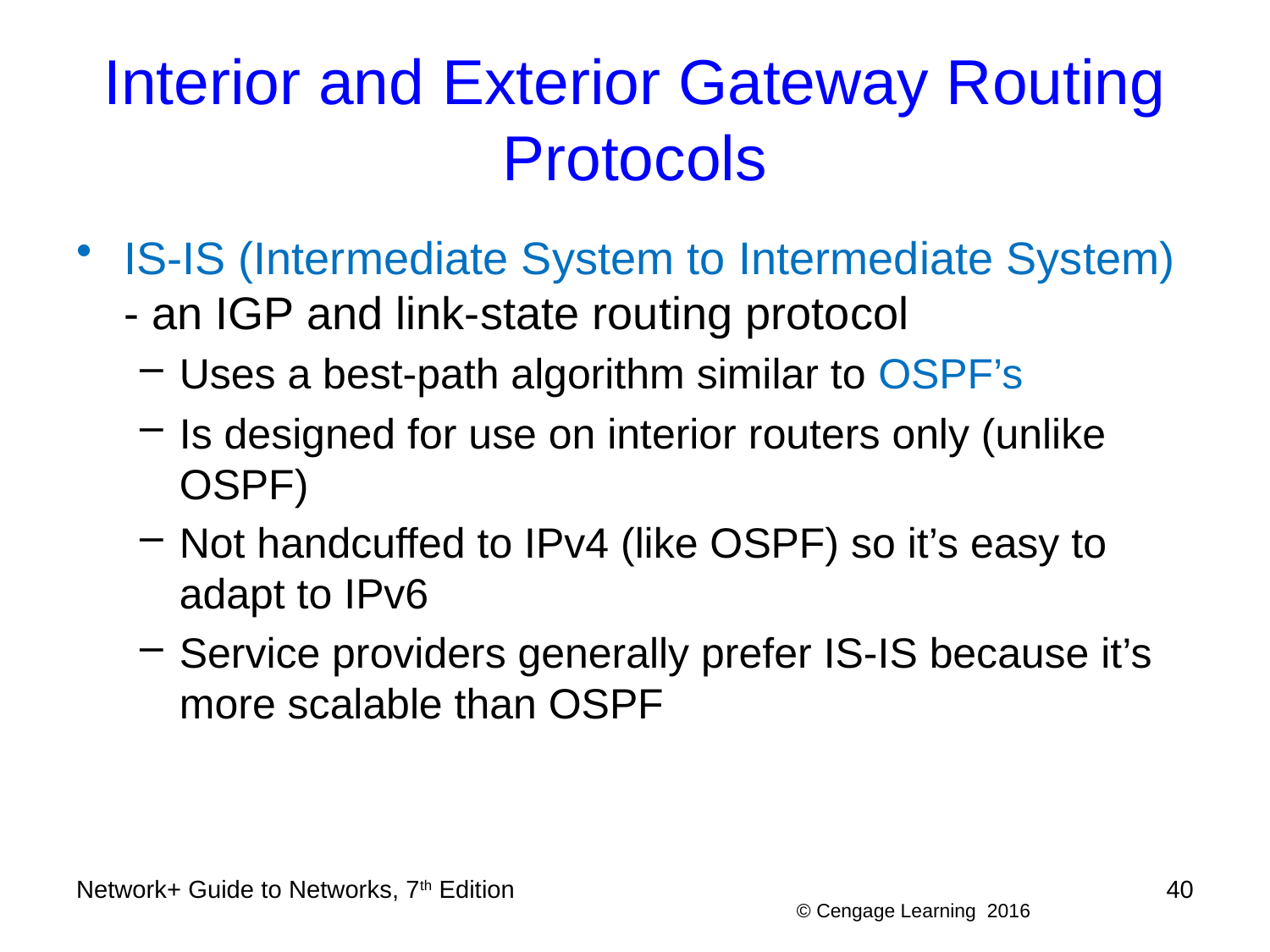

# Interior and Exterior Gateway Routing Protocols
IS-IS (Intermediate System to Intermediate System) - an IGP and link-state routing protocol
Uses a best-path algorithm similar to OSPF’s
Is designed for use on interior routers only (unlike OSPF)
Not handcuffed to IPv4 (like OSPF) so it’s easy to adapt to IPv6
Service providers generally prefer IS-IS because it’s more scalable than OSPF
Network+ Guide to Networks, 7th Edition
40